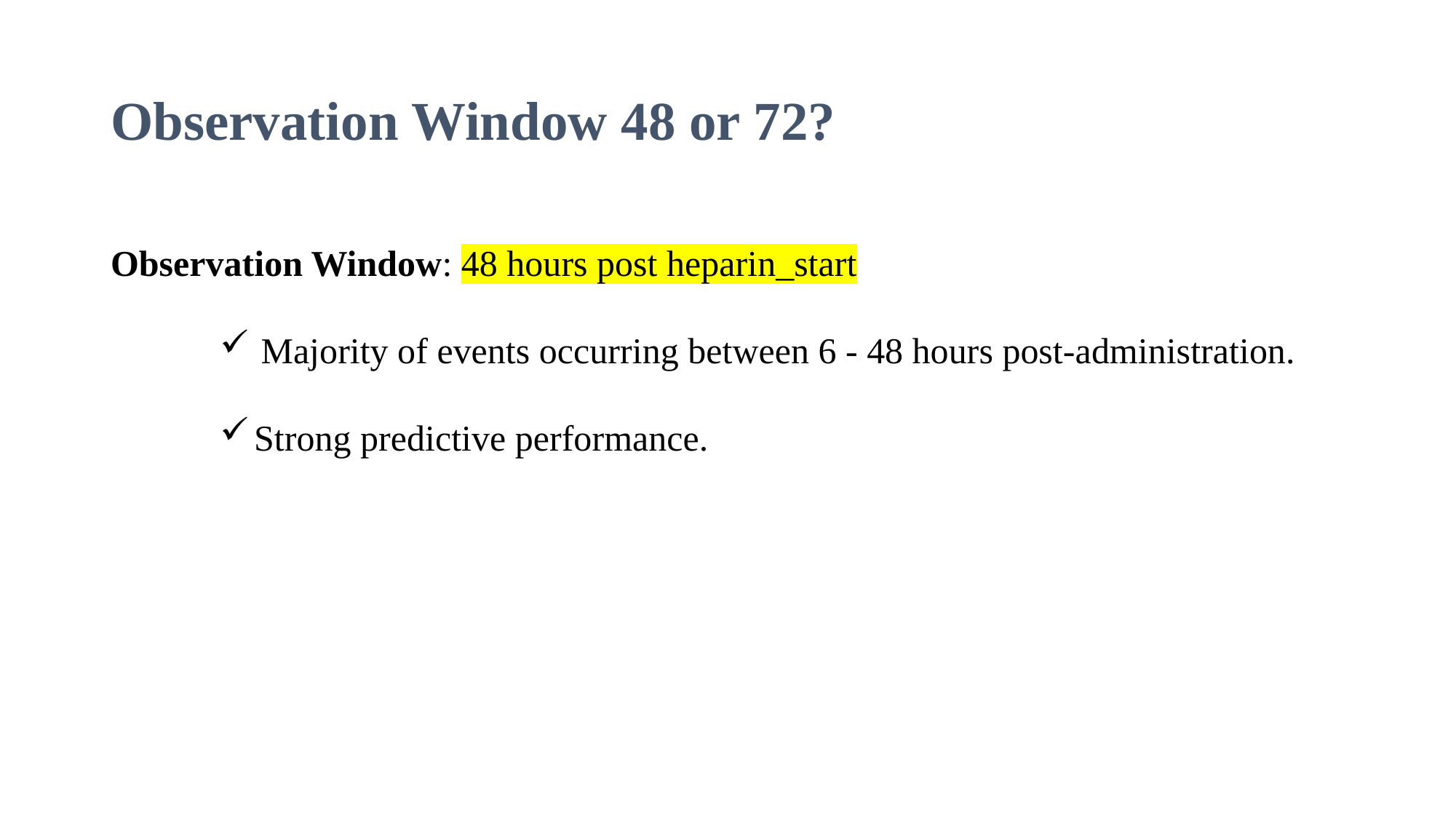

# Observation Window 48 or 72?

Observation Window: 48 hours post heparin_start

Majority of events occurring between 6 - 48 hours post-administration.

Strong predictive performance.

10